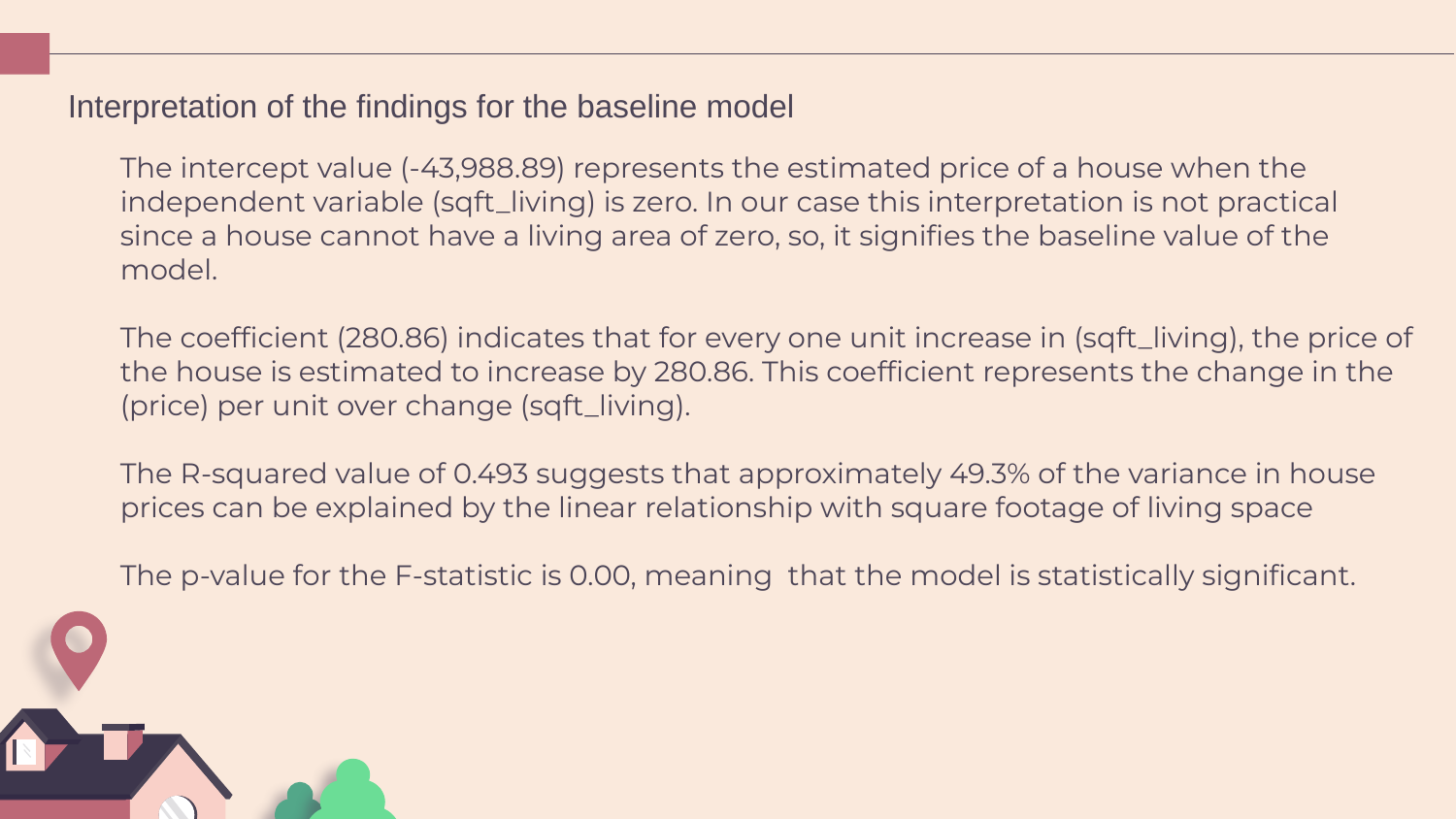

# Interpretation of the findings for the baseline model
The intercept value (-43,988.89) represents the estimated price of a house when the independent variable (sqft_living) is zero. In our case this interpretation is not practical since a house cannot have a living area of zero, so, it signifies the baseline value of the model.

The coefficient (280.86) indicates that for every one unit increase in (sqft_living), the price of the house is estimated to increase by 280.86. This coefficient represents the change in the (price) per unit over change (sqft_living).

The R-squared value of 0.493 suggests that approximately 49.3% of the variance in house prices can be explained by the linear relationship with square footage of living space

The p-value for the F-statistic is 0.00, meaning  that the model is statistically significant.